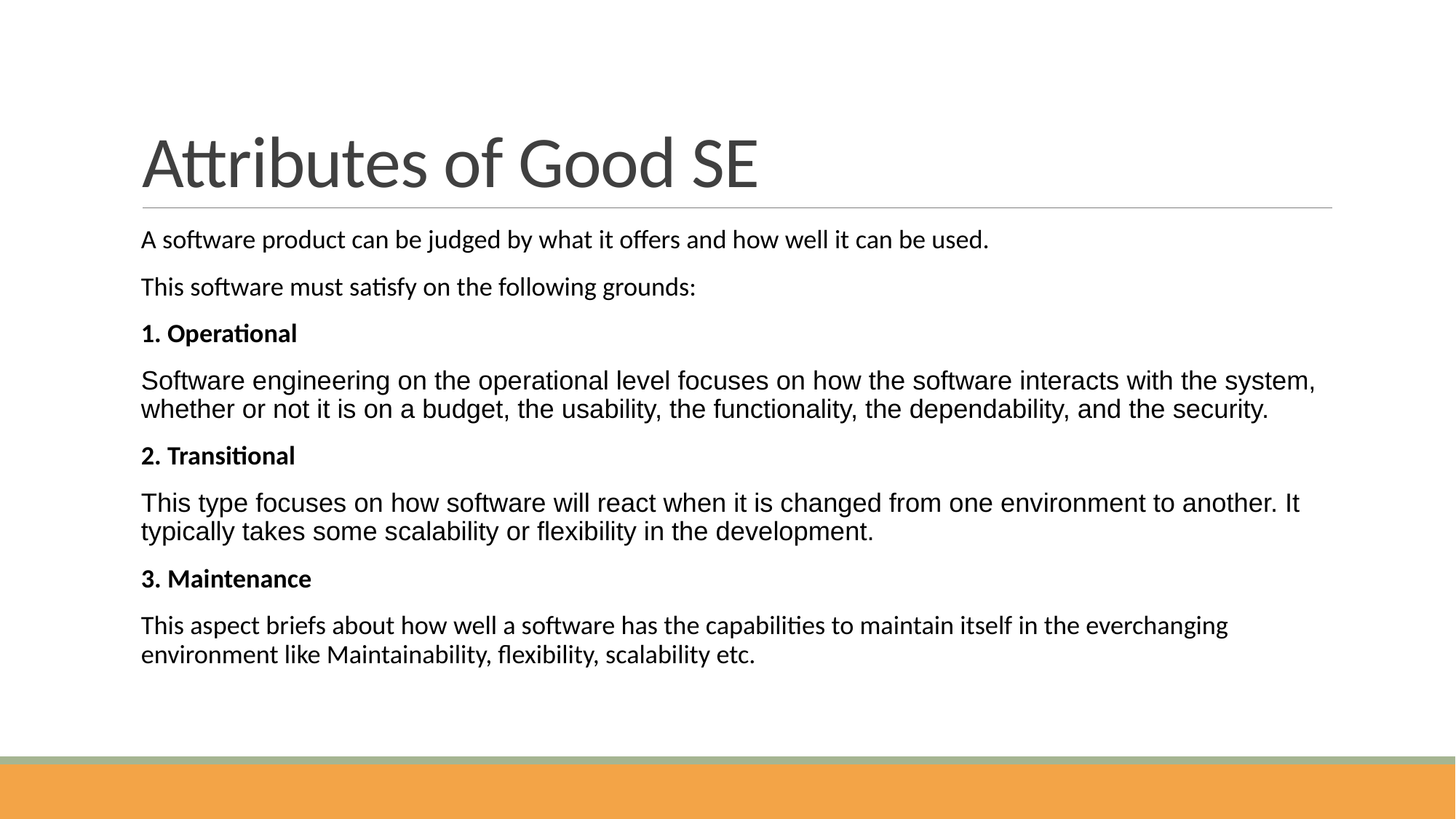

# Attributes of Good SE
A software product can be judged by what it offers and how well it can be used.
This software must satisfy on the following grounds:
1. Operational
Software engineering on the operational level focuses on how the software interacts with the system, whether or not it is on a budget, the usability, the functionality, the dependability, and the security.
2. Transitional
This type focuses on how software will react when it is changed from one environment to another. It typically takes some scalability or flexibility in the development.
3. Maintenance
This aspect briefs about how well a software has the capabilities to maintain itself in the everchanging environment like Maintainability, flexibility, scalability etc.